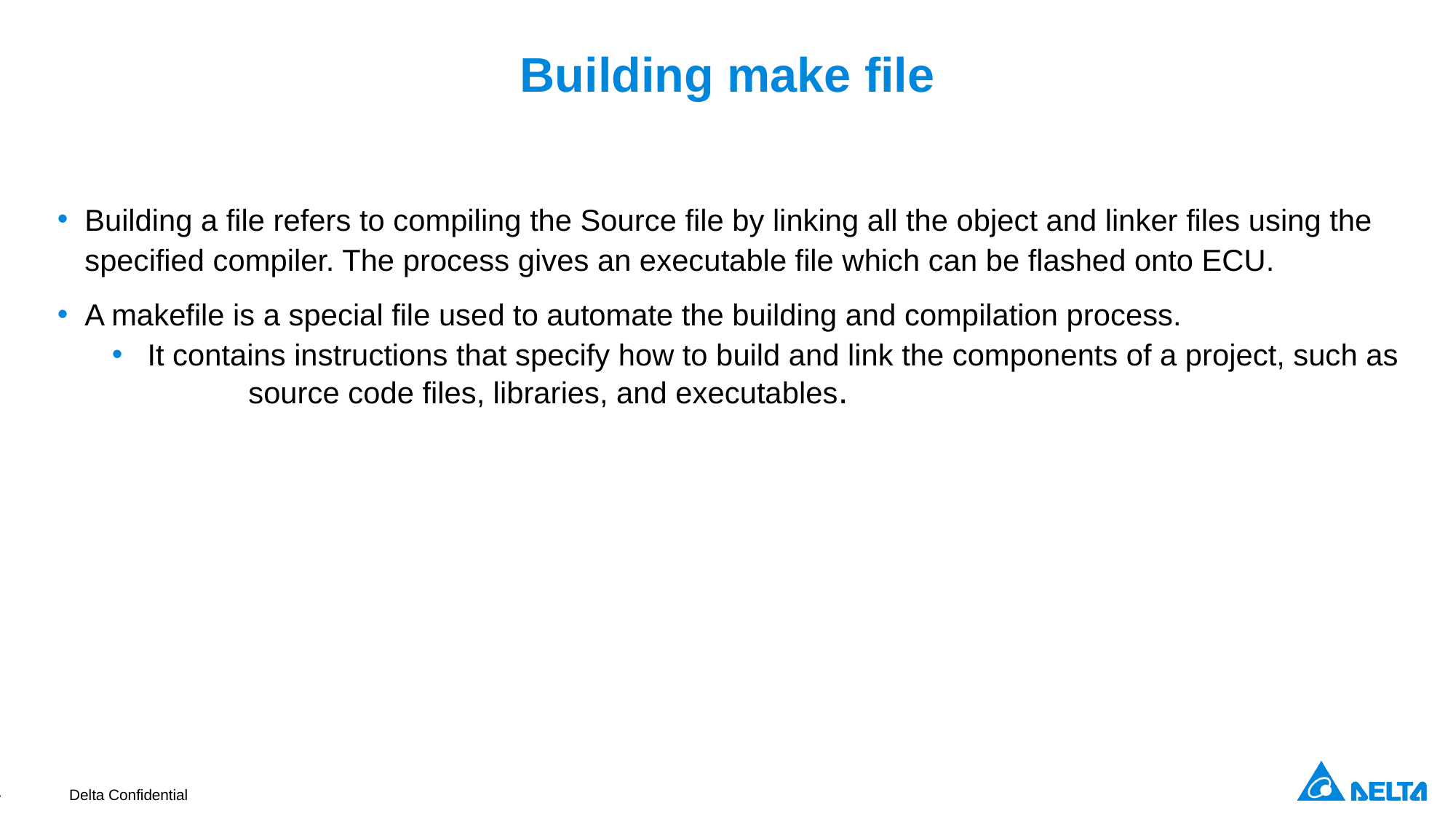

# Building make file

Building a file refers to compiling the Source file by linking all the object and linker files using the specified compiler. The process gives an executable file which can be flashed onto ECU.
A makefile is a special file used to automate the building and compilation process.
 It contains instructions that specify how to build and link the components of a project, such as      	source code files, libraries, and executables.